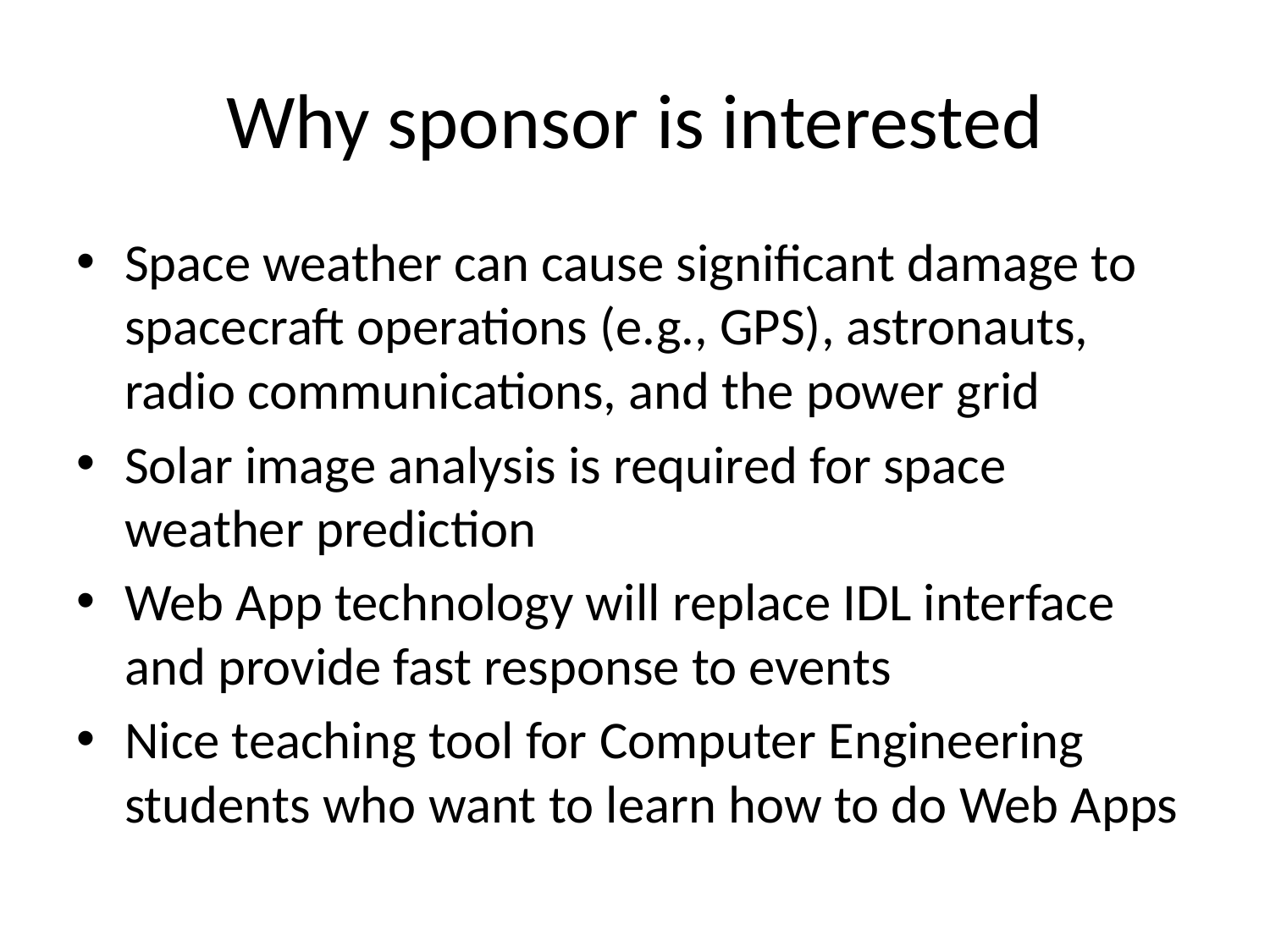

# Why sponsor is interested
Space weather can cause significant damage to spacecraft operations (e.g., GPS), astronauts, radio communications, and the power grid
Solar image analysis is required for space weather prediction
Web App technology will replace IDL interface and provide fast response to events
Nice teaching tool for Computer Engineering students who want to learn how to do Web Apps